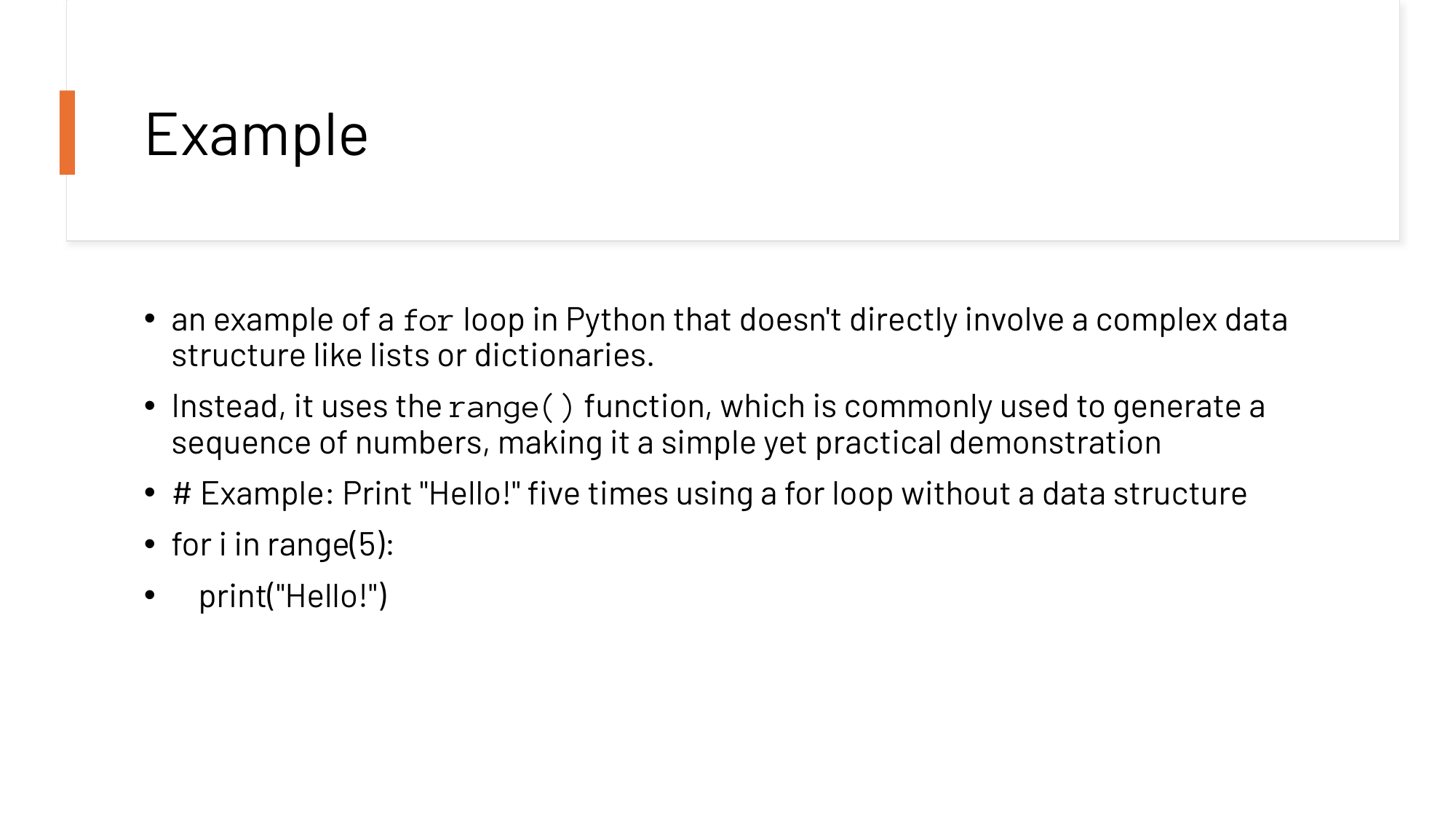

# Example

an example of a for loop in Python that doesn't directly involve a complex data structure like lists or dictionaries.
Instead, it uses the range() function, which is commonly used to generate a sequence of numbers, making it a simple yet practical demonstration
# Example: Print "Hello!" five times using a for loop without a data structure
for i in range(5):
    print("Hello!")